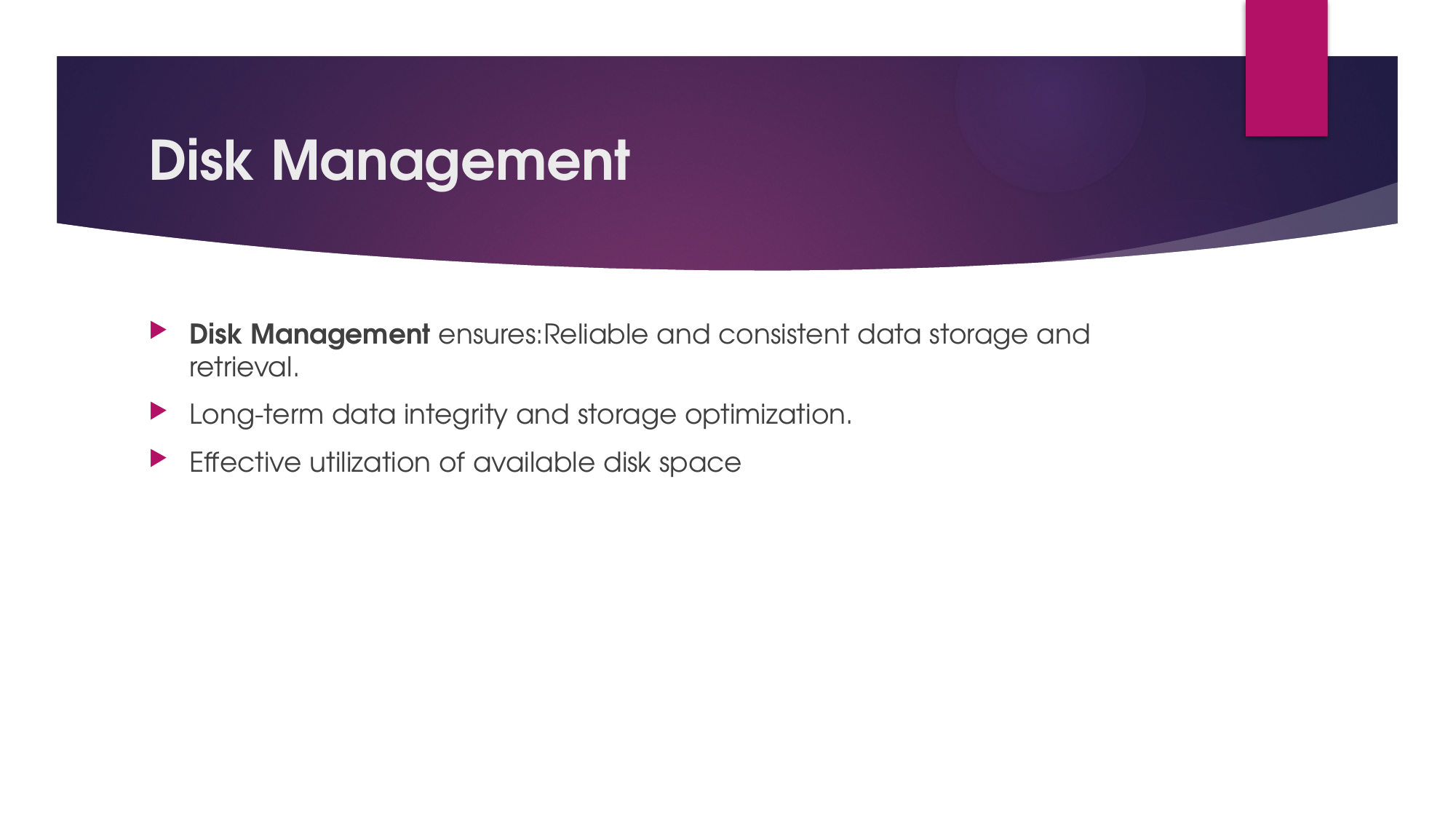

# Disk Management
Disk Management ensures:Reliable and consistent data storage and retrieval.
Long-term data integrity and storage optimization.
Effective utilization of available disk space